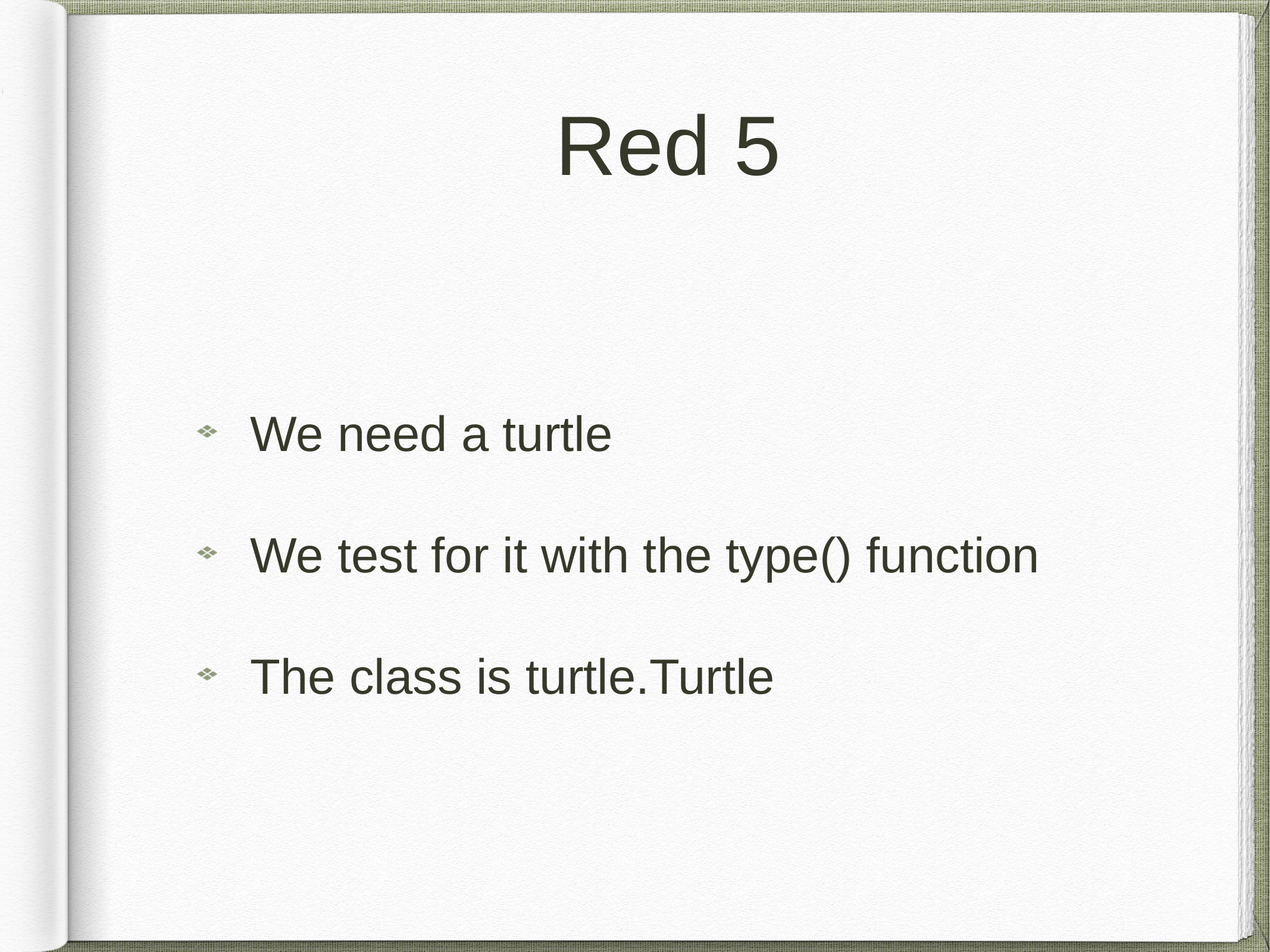

# Red 5
We need a turtle
We test for it with the type() function
The class is turtle.Turtle